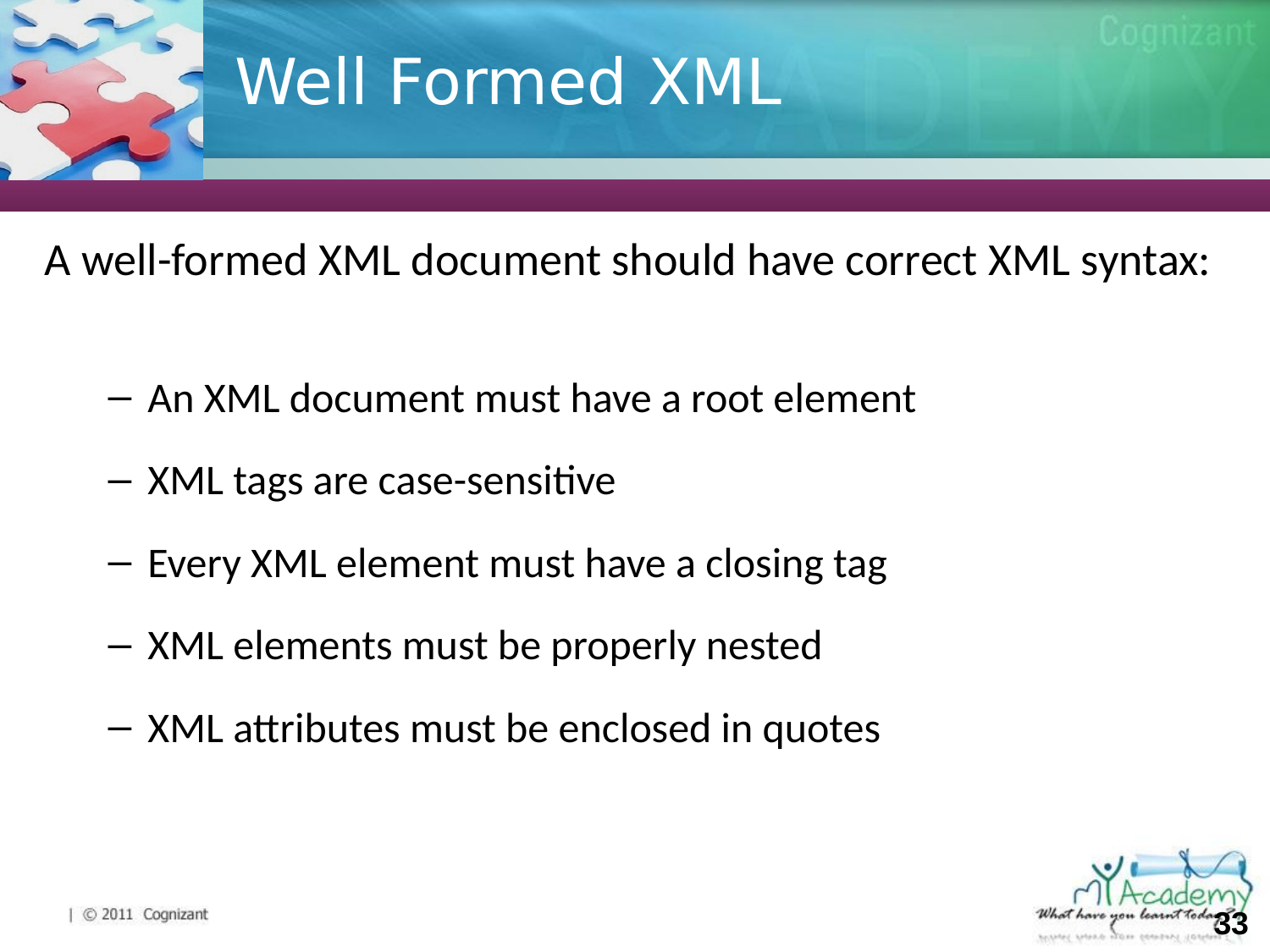

# Well Formed XML
A well-formed XML document should have correct XML syntax:

An XML document must have a root element
XML tags are case-sensitive
Every XML element must have a closing tag
XML elements must be properly nested
XML attributes must be enclosed in quotes

33